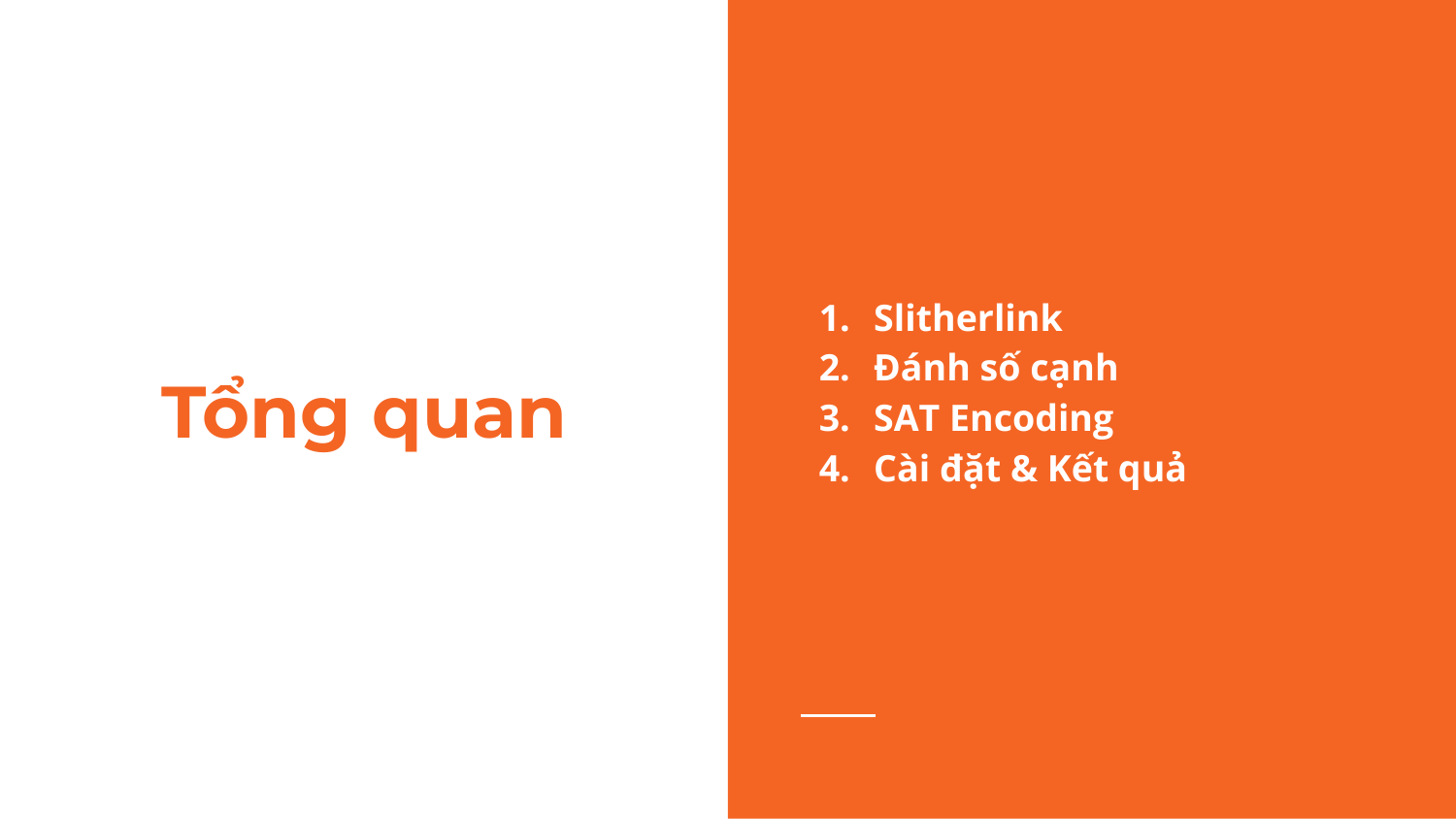

Slitherlink
Đánh số cạnh
SAT Encoding
Cài đặt & Kết quả

# Tổng quan